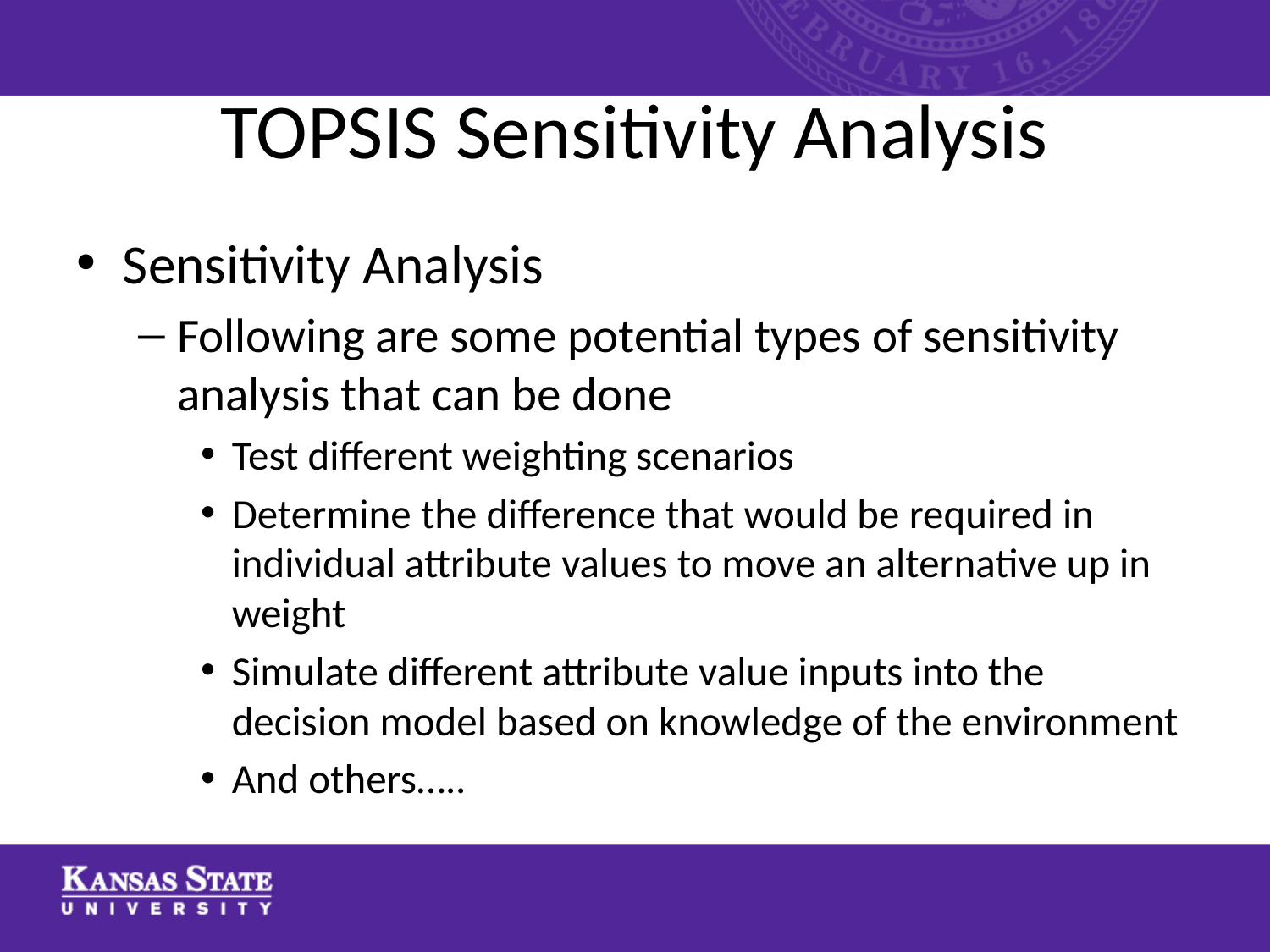

# TOPSIS Sensitivity Analysis
Sensitivity Analysis
Following are some potential types of sensitivity analysis that can be done
Test different weighting scenarios
Determine the difference that would be required in  individual attribute values to move an alternative up in weight
Simulate different attribute value inputs into the decision model based on knowledge of the environment
And others…..